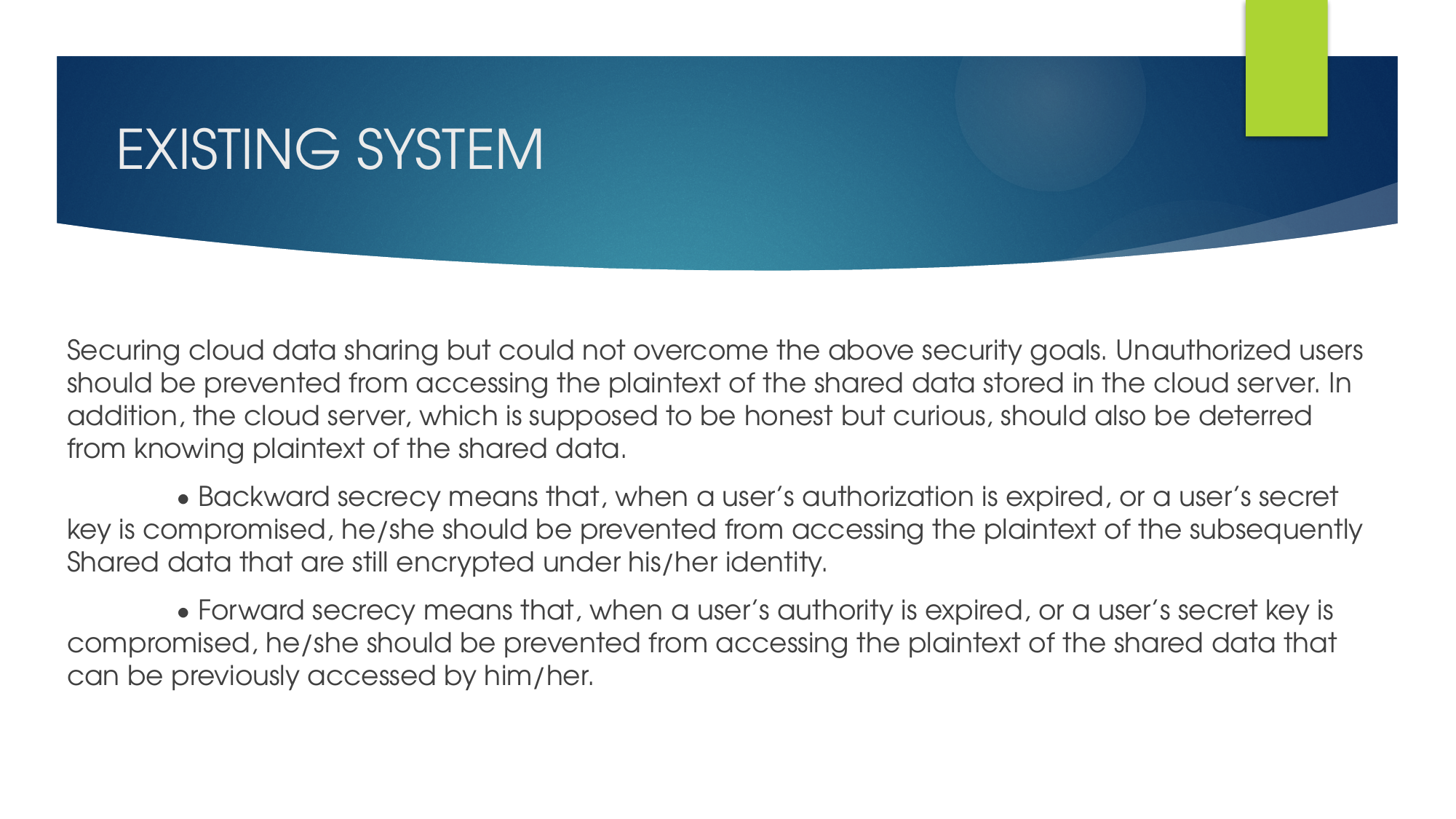

# EXISTING SYSTEM

Securing cloud data sharing but could not overcome the above security goals. Unauthorized users should be prevented from accessing the plaintext of the shared data stored in the cloud server. In addition, the cloud server, which is supposed to be honest but curious, should also be deterred from knowing plaintext of the shared data.
	• Backward secrecy means that, when a user’s authorization is expired, or a user’s secret key is compromised, he/she should be prevented from accessing the plaintext of the subsequently Shared data that are still encrypted under his/her identity.
	• Forward secrecy means that, when a user’s authority is expired, or a user’s secret key is compromised, he/she should be prevented from accessing the plaintext of the shared data that can be previously accessed by him/her.